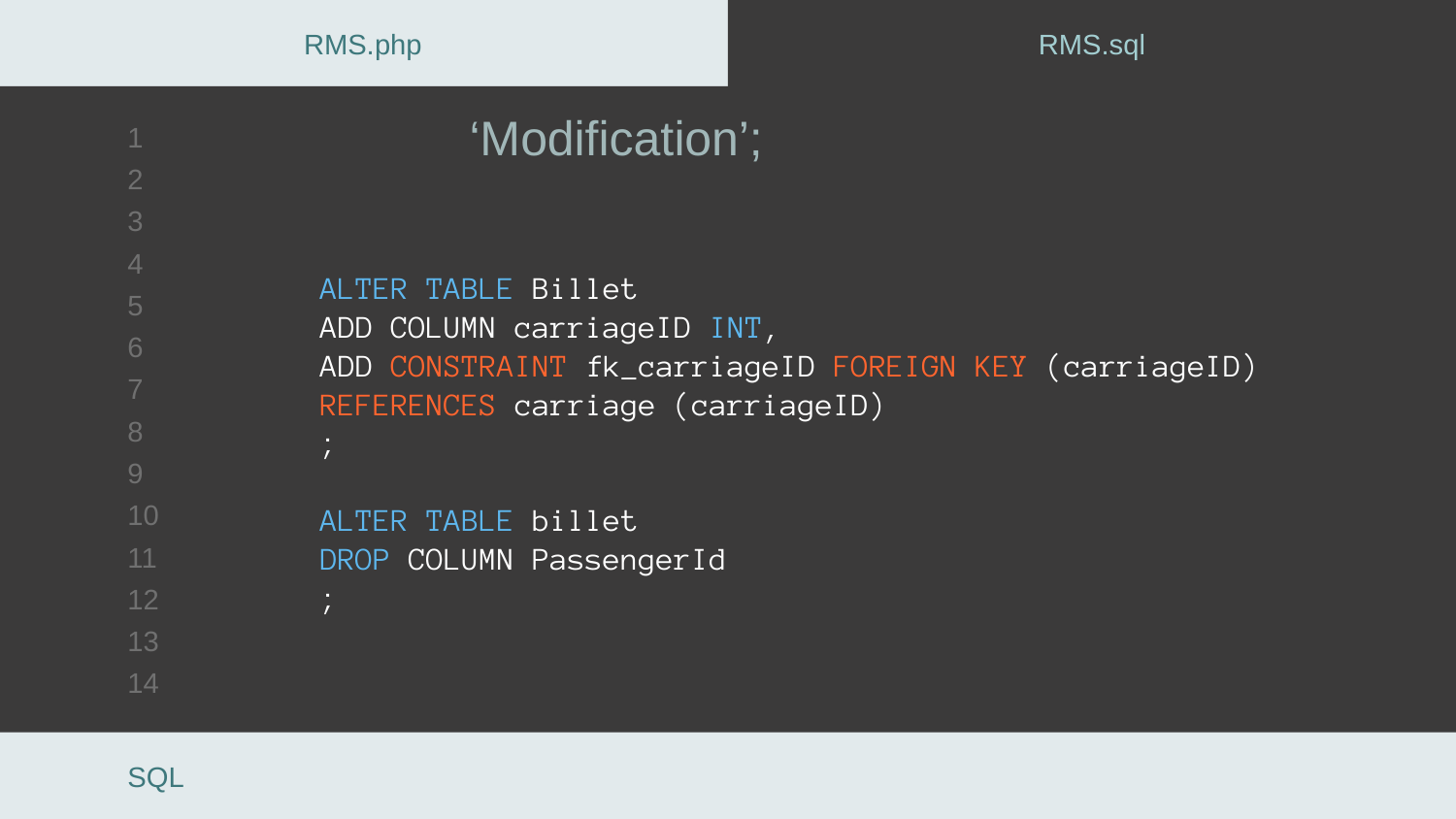

RMS.php
RMS.sql
# Contents Of ‘Modification’;
ALTER TABLE Billet
ADD COLUMN carriageID INT,
ADD CONSTRAINT fk_carriageID FOREIGN KEY (carriageID) REFERENCES carriage (carriageID)
;

ALTER TABLE billet
DROP COLUMN PassengerId
;
SQL